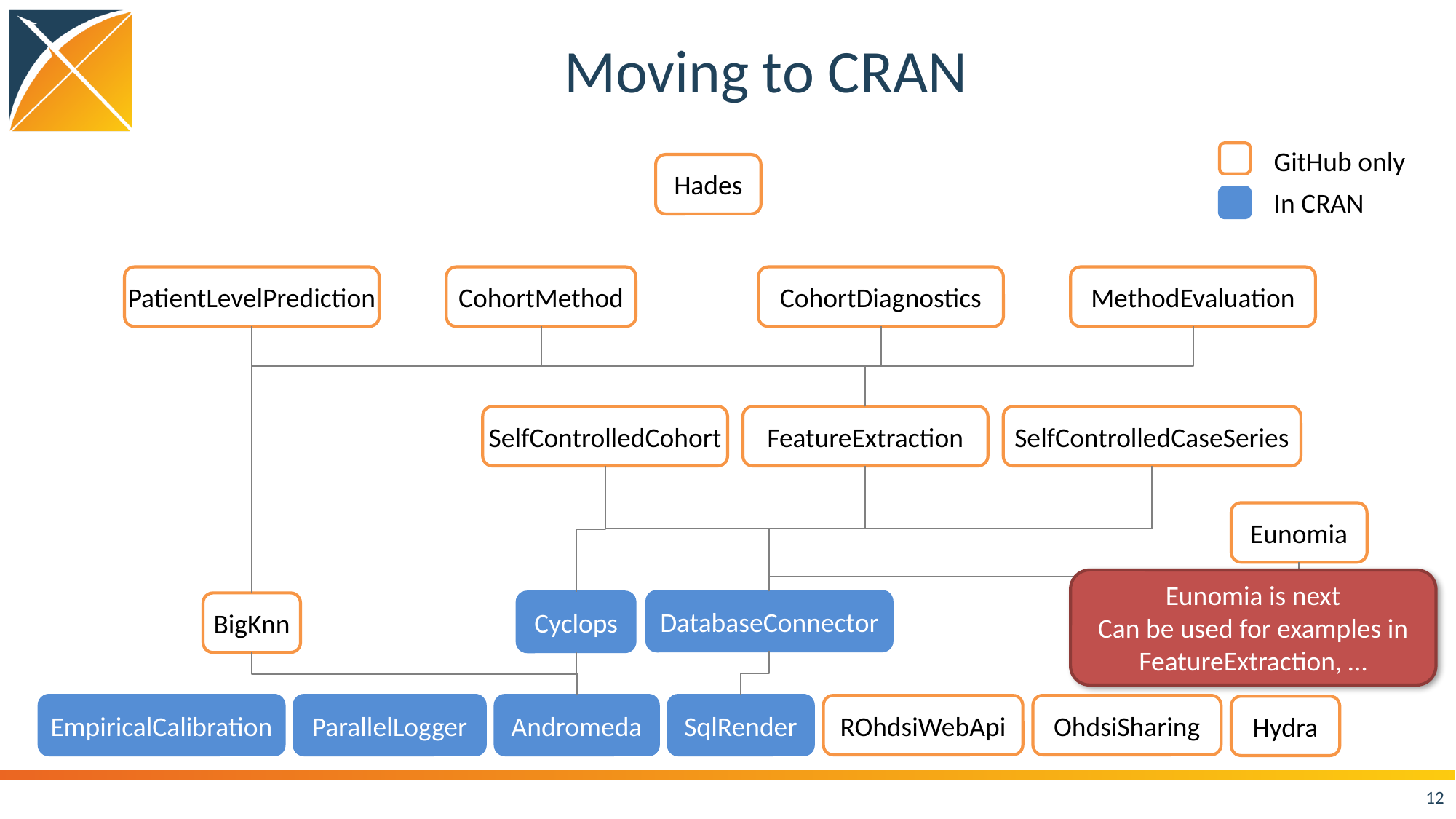

# Moving to CRAN
GitHub only

Hades
In CRAN

PatientLevelPrediction
CohortMethod
CohortDiagnostics
MethodEvaluation
SelfControlledCohort
FeatureExtraction
SelfControlledCaseSeries
Eunomia
Eunomia is next
Can be used for examples in FeatureExtraction, …
DatabaseConnector
Cyclops
BigKnn
EmpiricalCalibration
ParallelLogger
Andromeda
SqlRender
ROhdsiWebApi
OhdsiSharing
Hydra
12